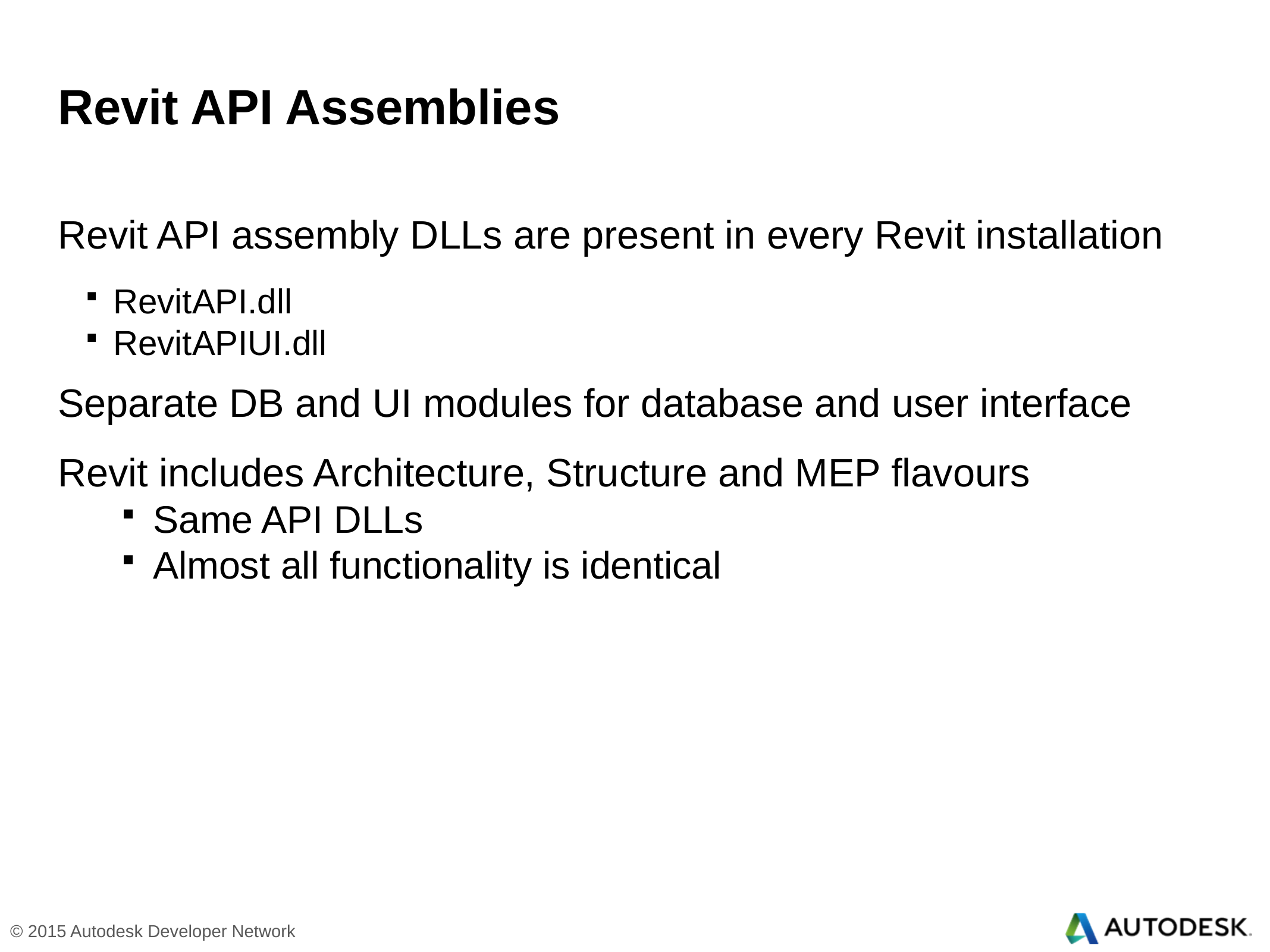

# Revit API Assemblies
Revit API assembly DLLs are present in every Revit installation
RevitAPI.dll
RevitAPIUI.dll
Separate DB and UI modules for database and user interface
Revit includes Architecture, Structure and MEP flavours
Same API DLLs
Almost all functionality is identical